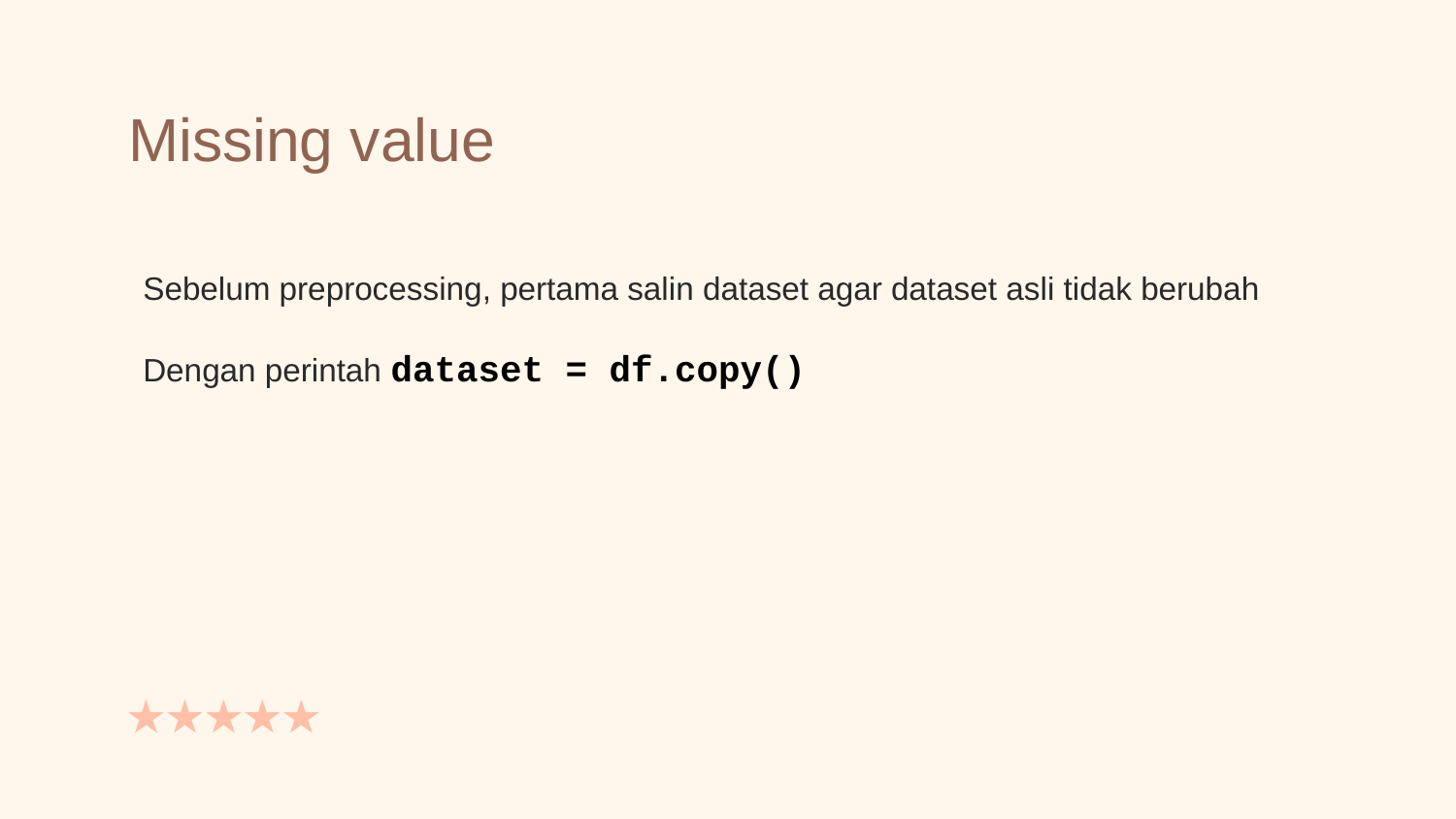

# Missing value
Sebelum preprocessing, pertama salin dataset agar dataset asli tidak berubah

Dengan perintah dataset = df.copy()